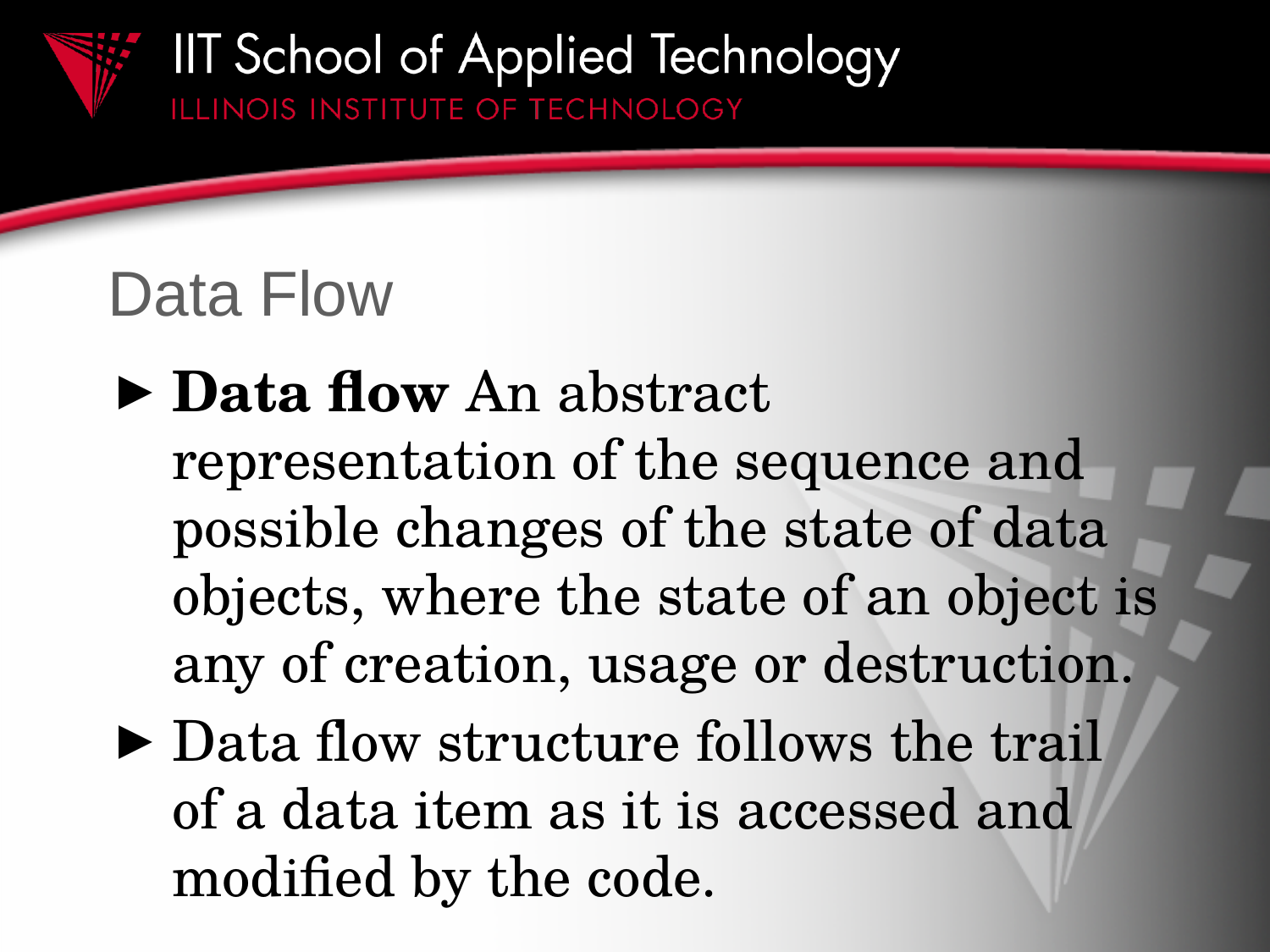

# Data Flow
Data flow An abstract representation of the sequence and possible changes of the state of data objects, where the state of an object is any of creation, usage or destruction.
Data flow structure follows the trail of a data item as it is accessed and modified by the code.